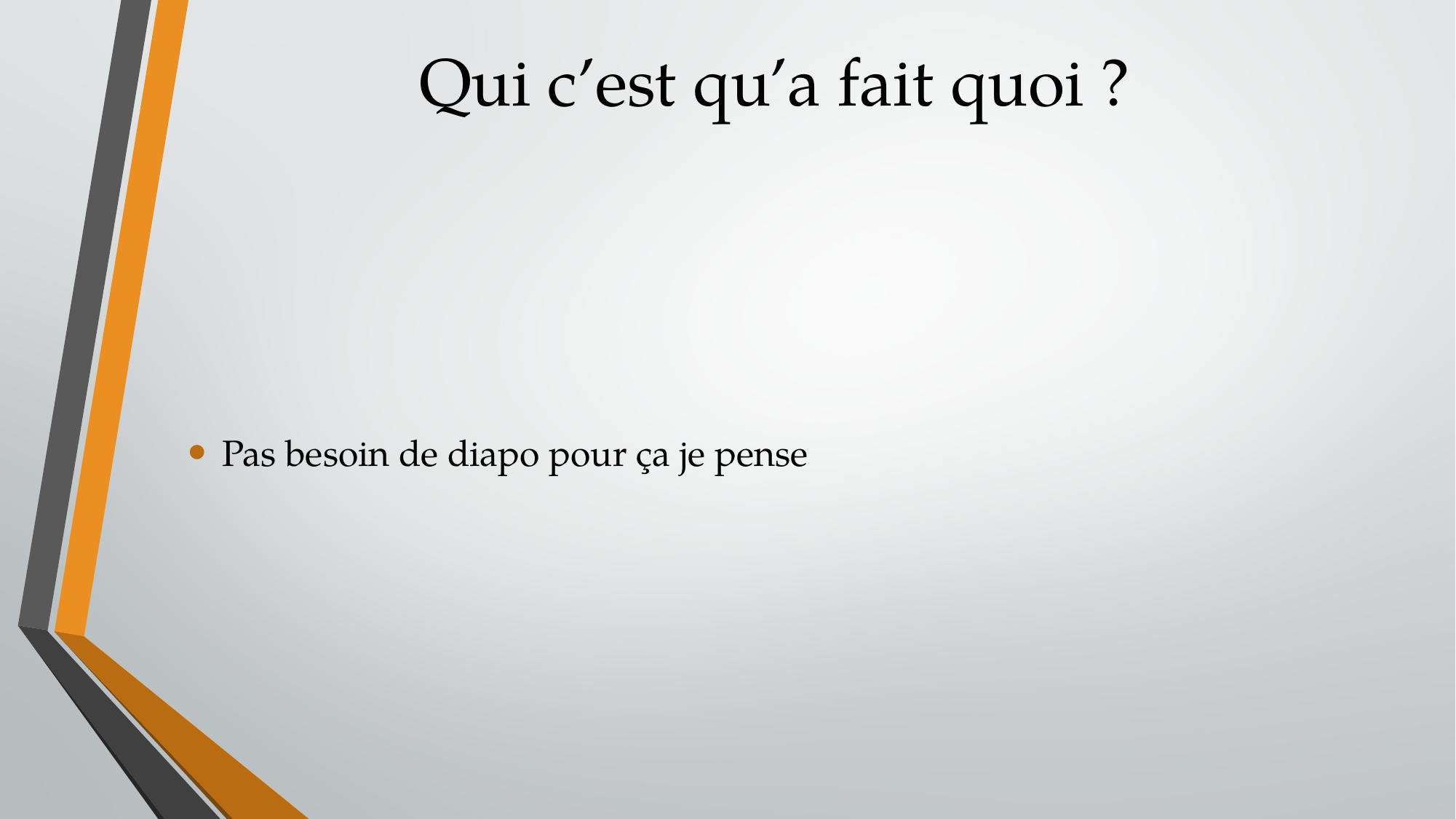

# Qui c’est qu’a fait quoi ?
Pas besoin de diapo pour ça je pense